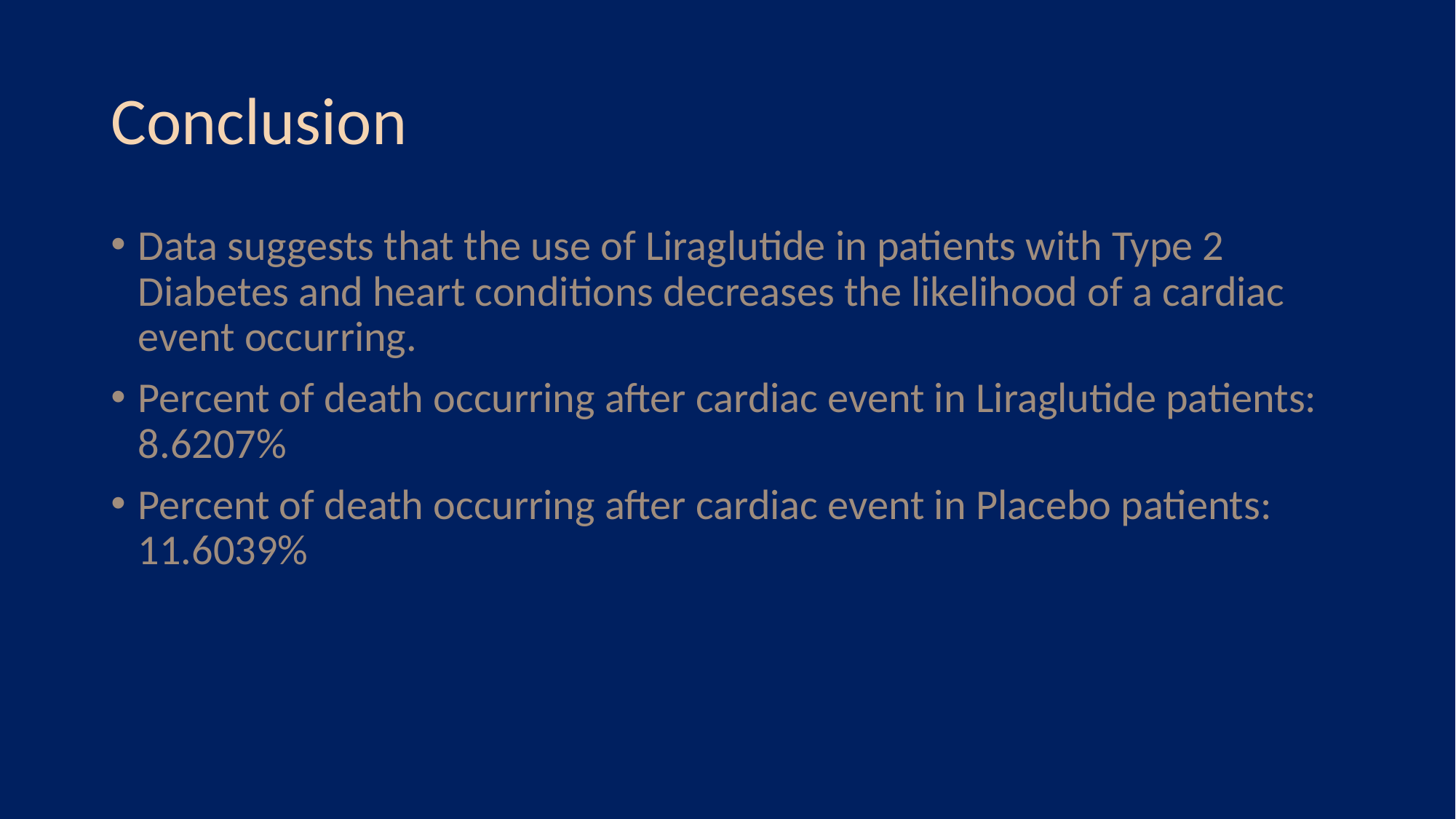

# Conclusion
Data suggests that the use of Liraglutide in patients with Type 2 Diabetes and heart conditions decreases the likelihood of a cardiac event occurring.
Percent of death occurring after cardiac event in Liraglutide patients: 8.6207%
Percent of death occurring after cardiac event in Placebo patients: 11.6039%